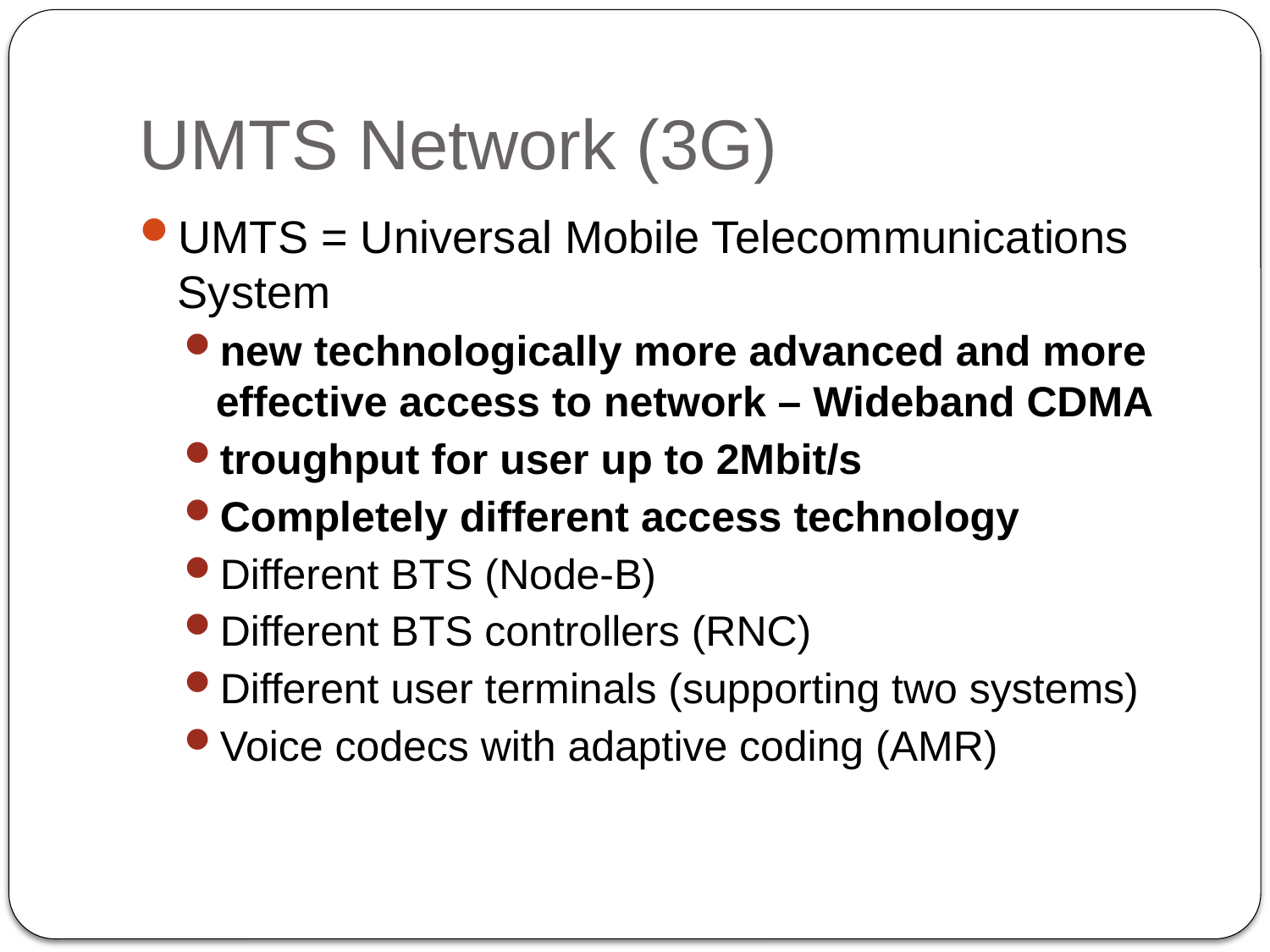

# UMTS Network (3G)
UMTS = Universal Mobile Telecommunications System
new technologically more advanced and more effective access to network – Wideband CDMA
troughput for user up to 2Mbit/s
Completely different access technology
Different BTS (Node-B)
Different BTS controllers (RNC)
Different user terminals (supporting two systems)
Voice codecs with adaptive coding (AMR)